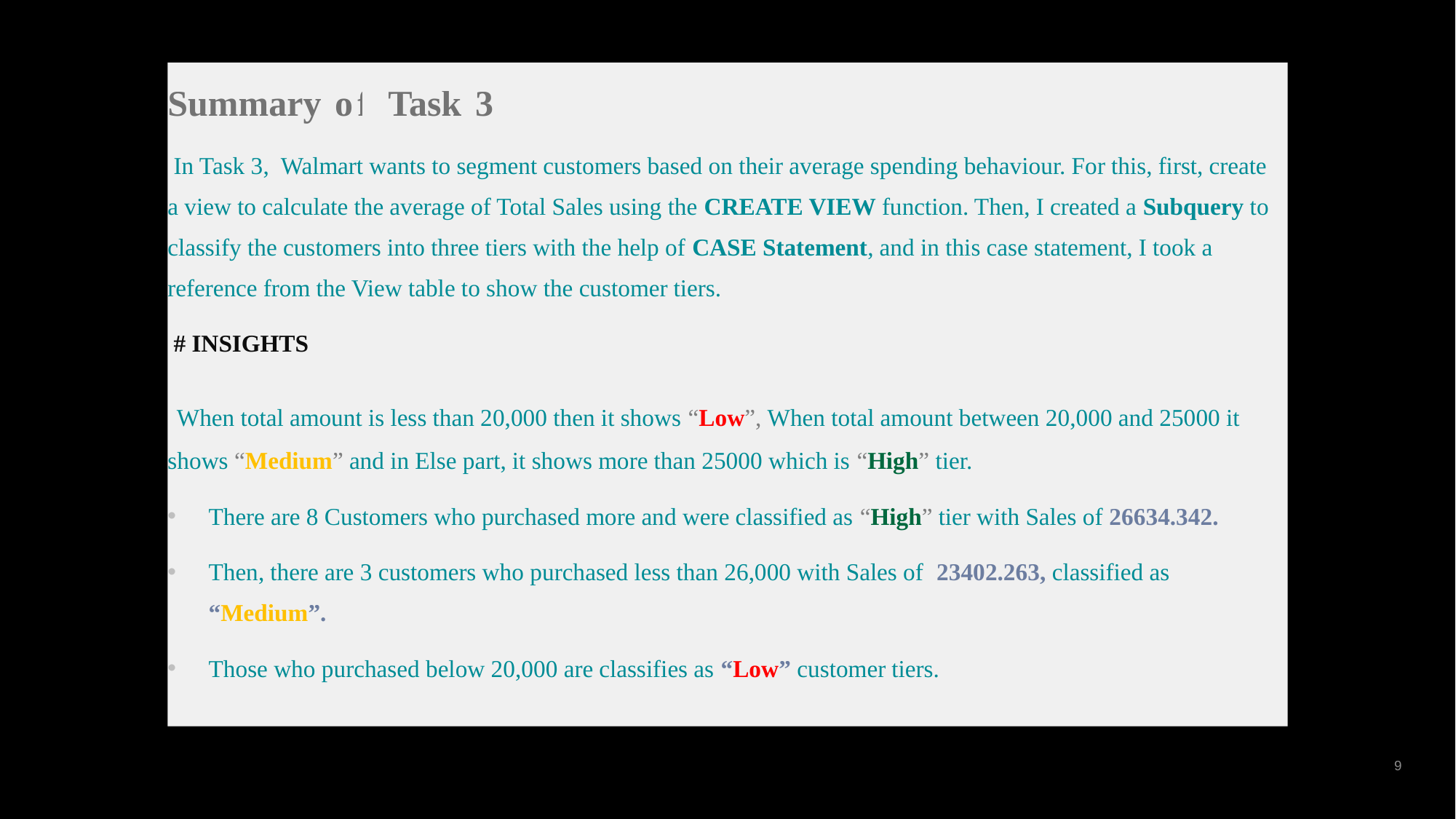

Summary of Task 3:
 In Task 3,  Walmart wants to segment customers based on their average spending behaviour. For this, first, create a view to calculate the average of Total Sales using the CREATE VIEW function. Then, I created a Subquery to classify the customers into three tiers with the help of CASE Statement, and in this case statement, I took a reference from the View table to show the customer tiers.
 # INSIGHTS
 When total amount is less than 20,000 then it shows “Low”, When total amount between 20,000 and 25000 it shows “Medium” and in Else part, it shows more than 25000 which is “High” tier.
There are 8 Customers who purchased more and were classified as “High” tier with Sales of 26634.342.
Then, there are 3 customers who purchased less than 26,000 with Sales of  23402.263, classified as “Medium”.
Those who purchased below 20,000 are classifies as “Low” customer tiers.
9